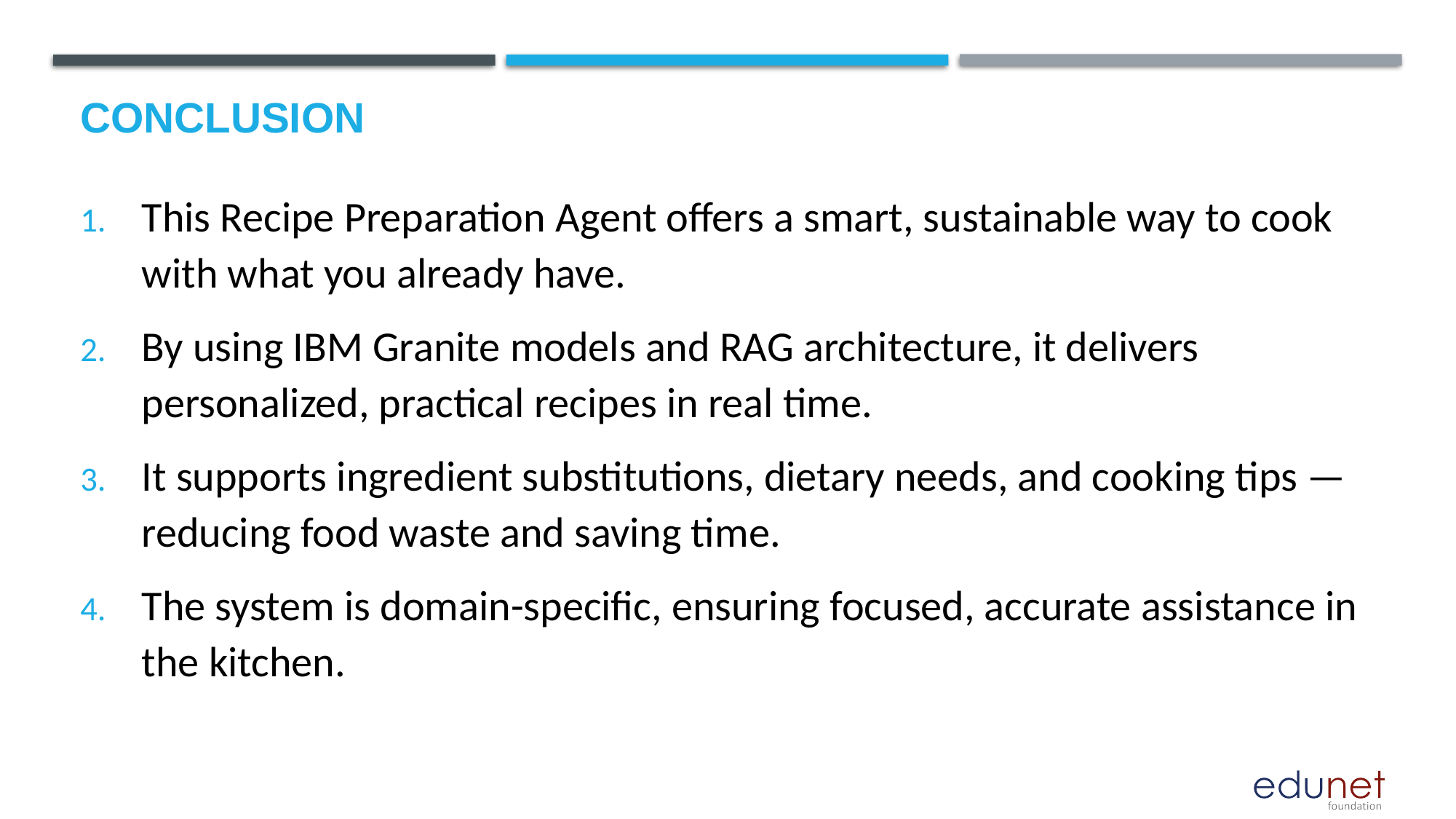

# Conclusion
This Recipe Preparation Agent offers a smart, sustainable way to cook with what you already have.
By using IBM Granite models and RAG architecture, it delivers personalized, practical recipes in real time.
It supports ingredient substitutions, dietary needs, and cooking tips — reducing food waste and saving time.
The system is domain-specific, ensuring focused, accurate assistance in the kitchen.